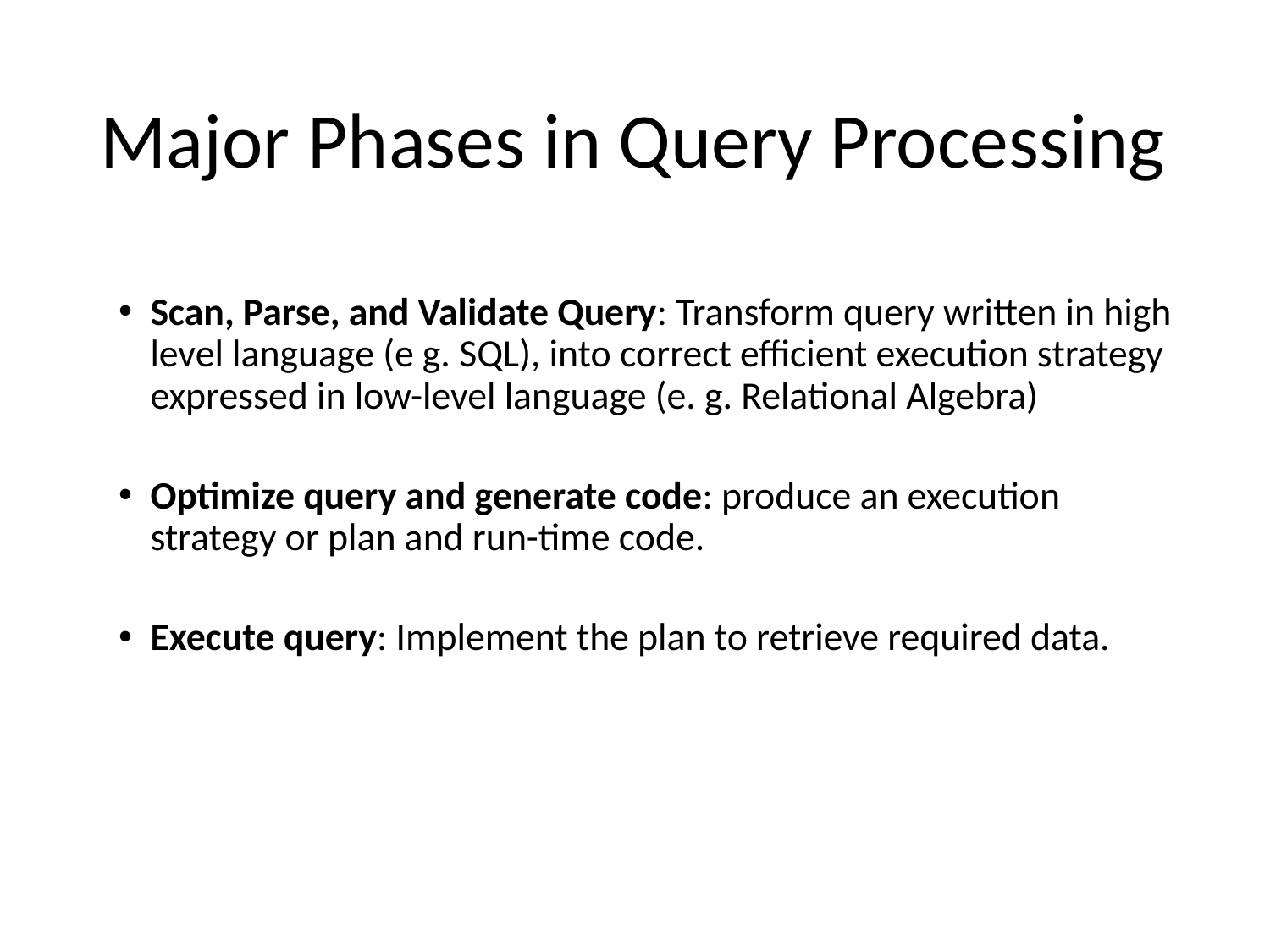

# Major Phases in Query Processing
Scan, Parse, and Validate Query: Transform query written in high level language (e g. SQL), into correct efficient execution strategy expressed in low-level language (e. g. Relational Algebra)

Optimize query and generate code: produce an execution strategy or plan and run-time code.

Execute query: Implement the plan to retrieve required data.